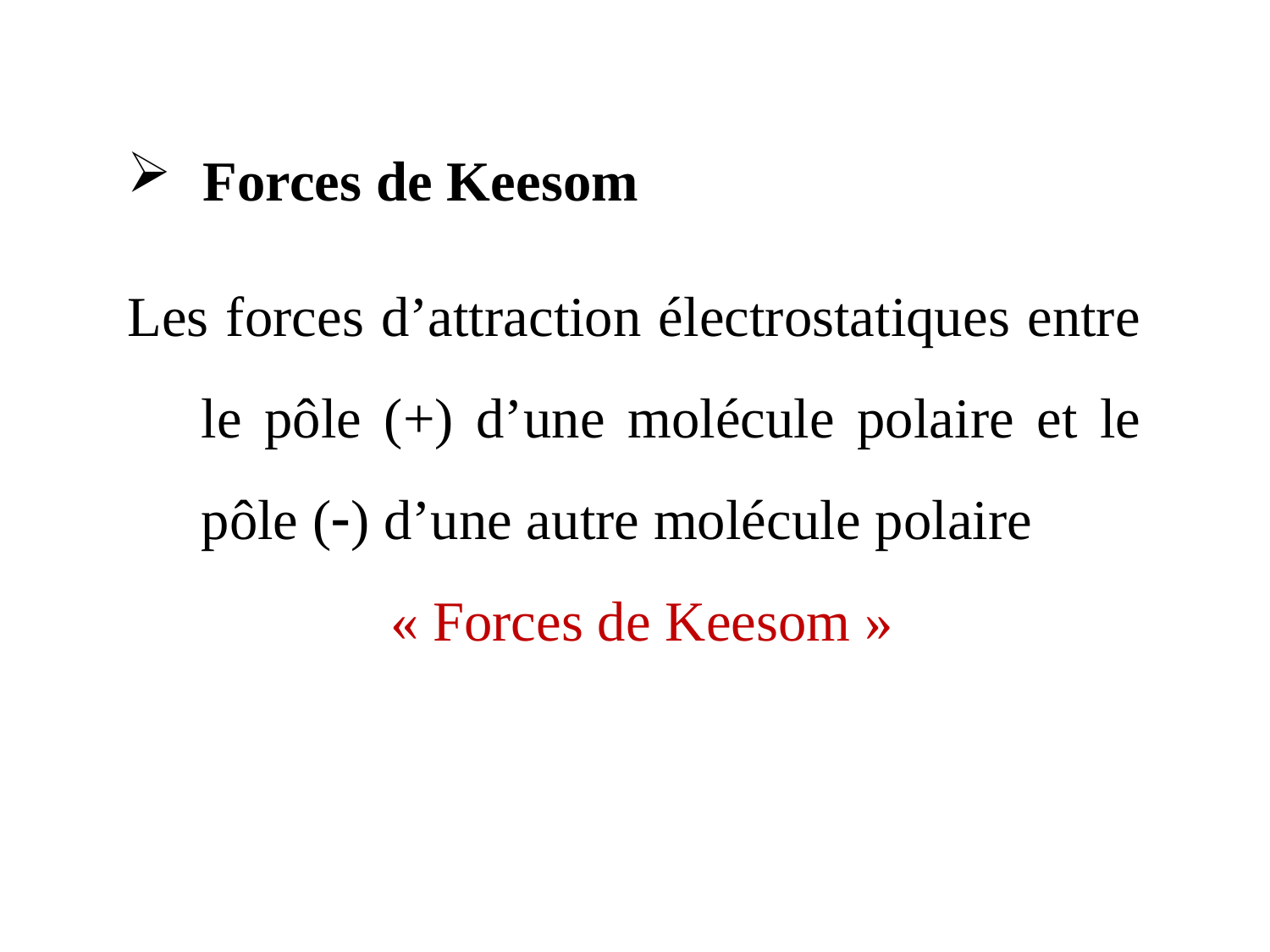

Forces de Keesom

Les forces d’attraction électrostatiques entre le pôle (+) d’une molécule polaire et le pôle (−) d’une autre molécule polaire
 « Forces de Keesom »